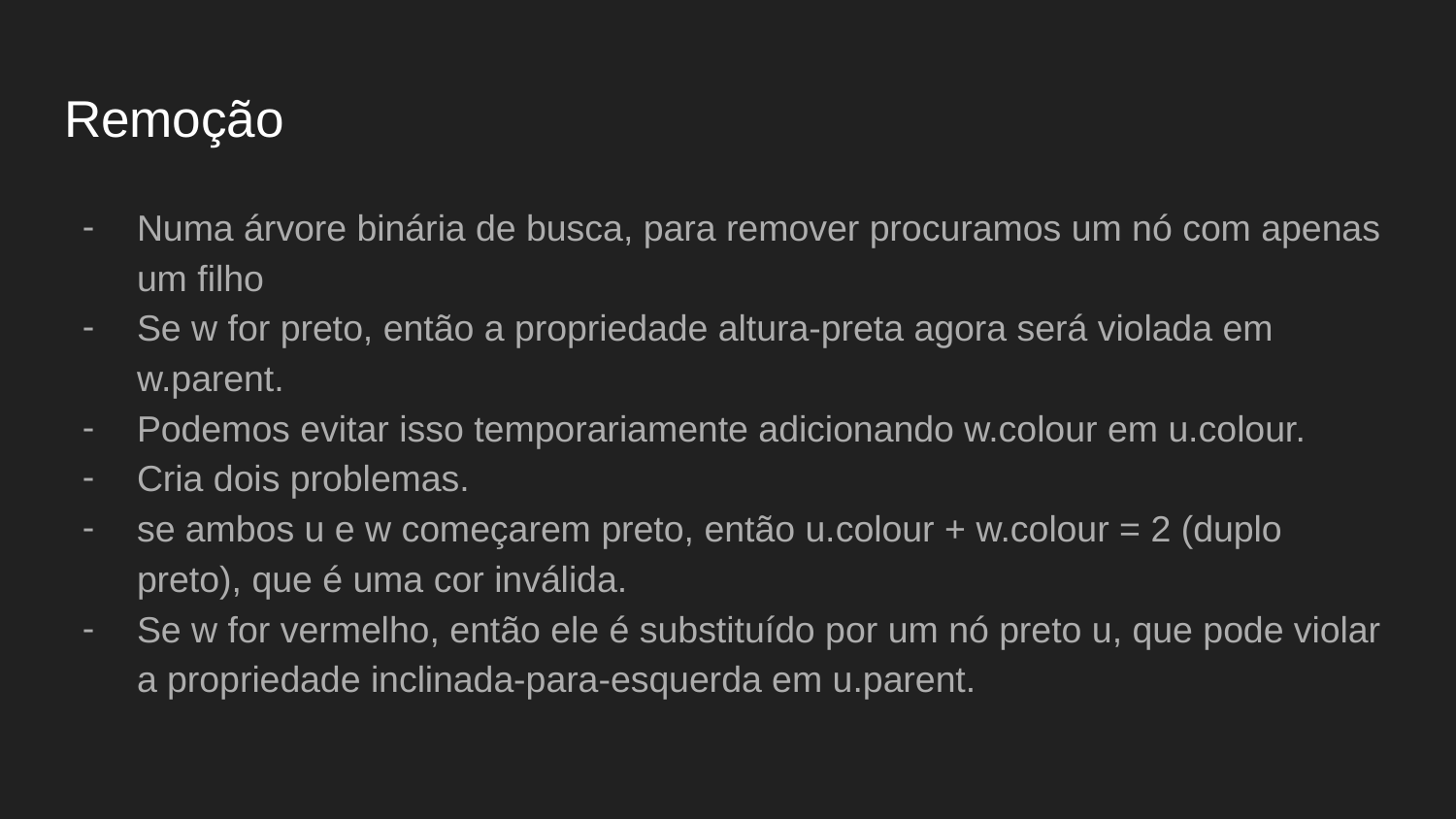

# Remoção
Numa árvore binária de busca, para remover procuramos um nó com apenas um filho
Se w for preto, então a propriedade altura-preta agora será violada em w.parent.
Podemos evitar isso temporariamente adicionando w.colour em u.colour.
Cria dois problemas.
se ambos u e w começarem preto, então u.colour + w.colour = 2 (duplo preto), que é uma cor inválida.
Se w for vermelho, então ele é substituído por um nó preto u, que pode violar a propriedade inclinada-para-esquerda em u.parent.